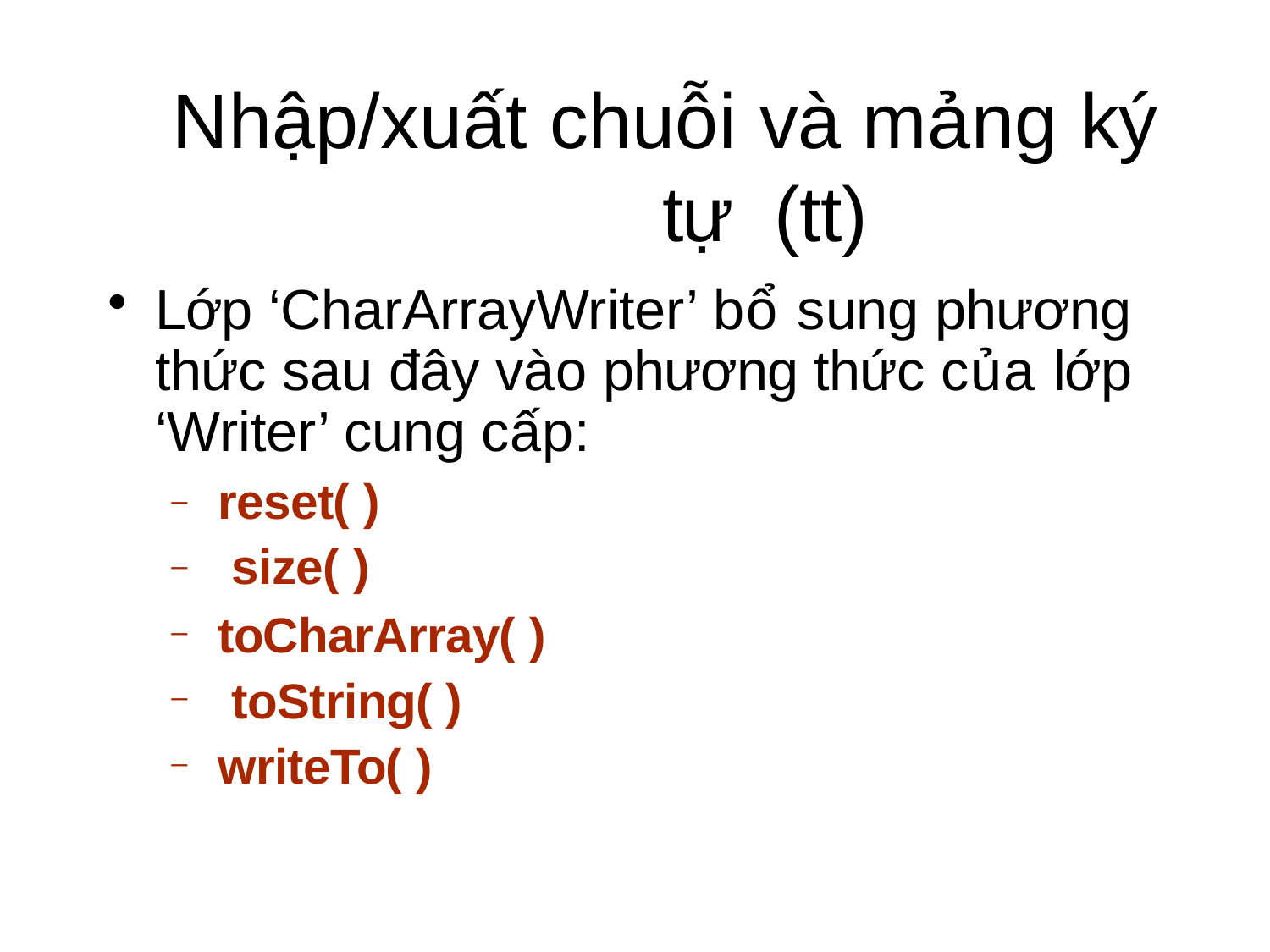

# Nhập/xuất chuỗi và mảng ký tự  (tt)
Lớp ‘CharArrayWriter’ bổ sung phương  thức sau đây vào phương thức của lớp  ‘Writer’ cung cấp:
reset( )  size( )
toCharArray( )  toString( )  writeTo( )
–
–
–
–
–